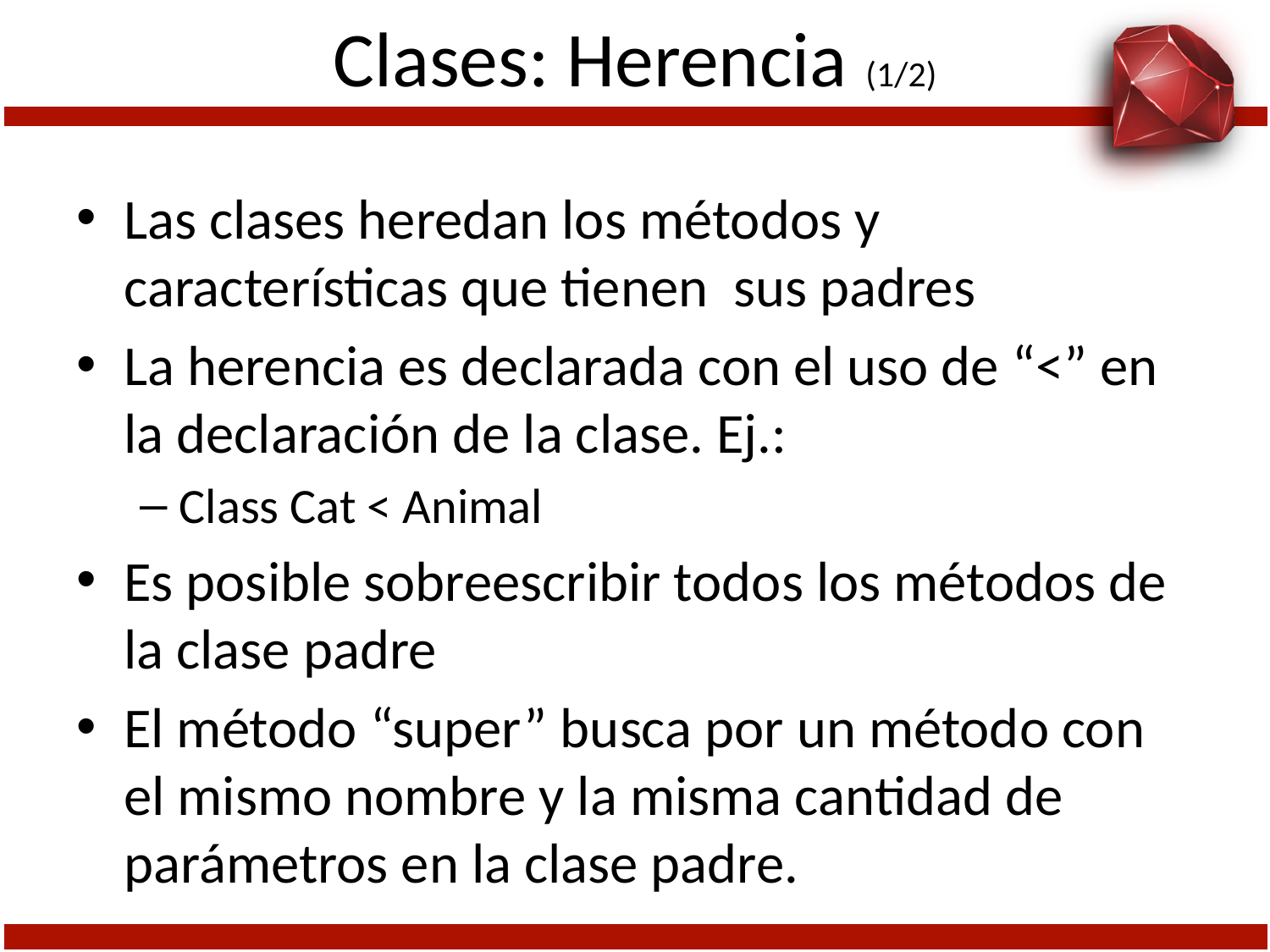

# Clases: Herencia (1/2)
Las clases heredan los métodos y características que tienen  sus padres
La herencia es declarada con el uso de “<” en la declaración de la clase. Ej.:
Class Cat < Animal
Es posible sobreescribir todos los métodos de la clase padre
El método “super” busca por un método con el mismo nombre y la misma cantidad de parámetros en la clase padre.